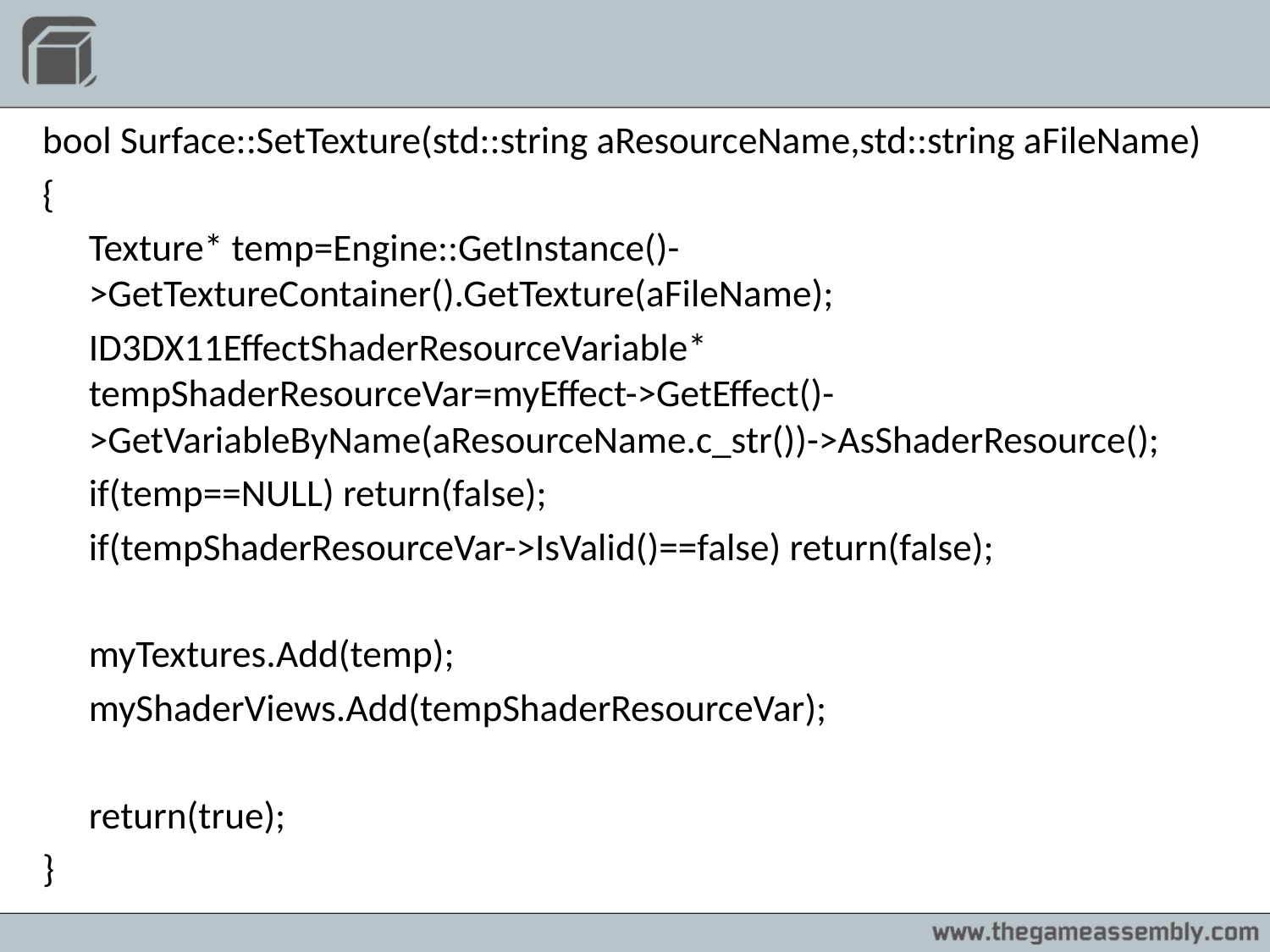

#
bool Surface::SetTexture(std::string aResourceName,std::string aFileName)
{
	Texture* temp=Engine::GetInstance()->GetTextureContainer().GetTexture(aFileName);
	ID3DX11EffectShaderResourceVariable* tempShaderResourceVar=myEffect->GetEffect()->GetVariableByName(aResourceName.c_str())->AsShaderResource();
	if(temp==NULL) return(false);
	if(tempShaderResourceVar->IsValid()==false) return(false);

	myTextures.Add(temp);
	myShaderViews.Add(tempShaderResourceVar);

	return(true);
}